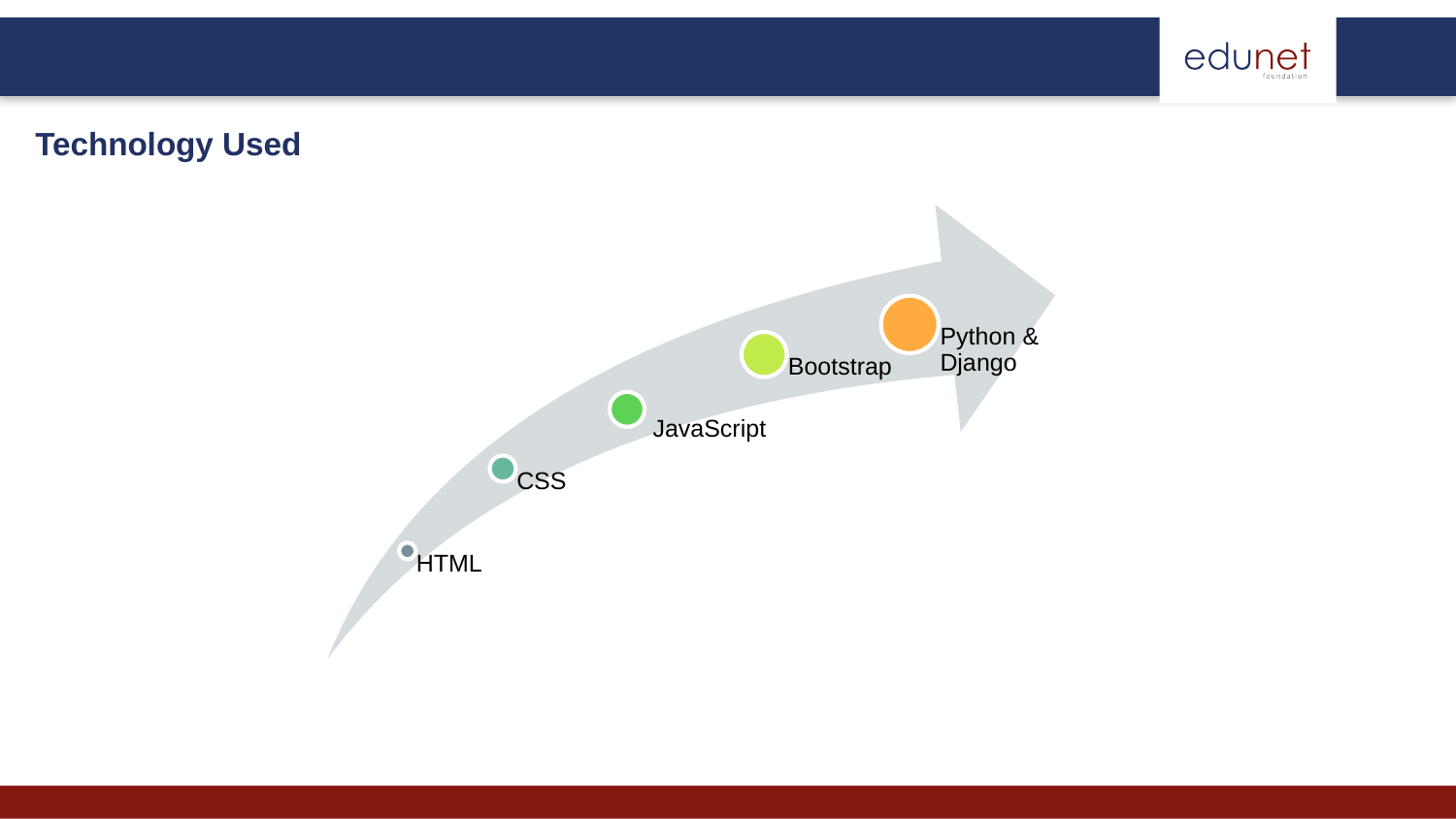

Technology Used
HTML
CSS
JavaScript
Bootstrap
Python & Django